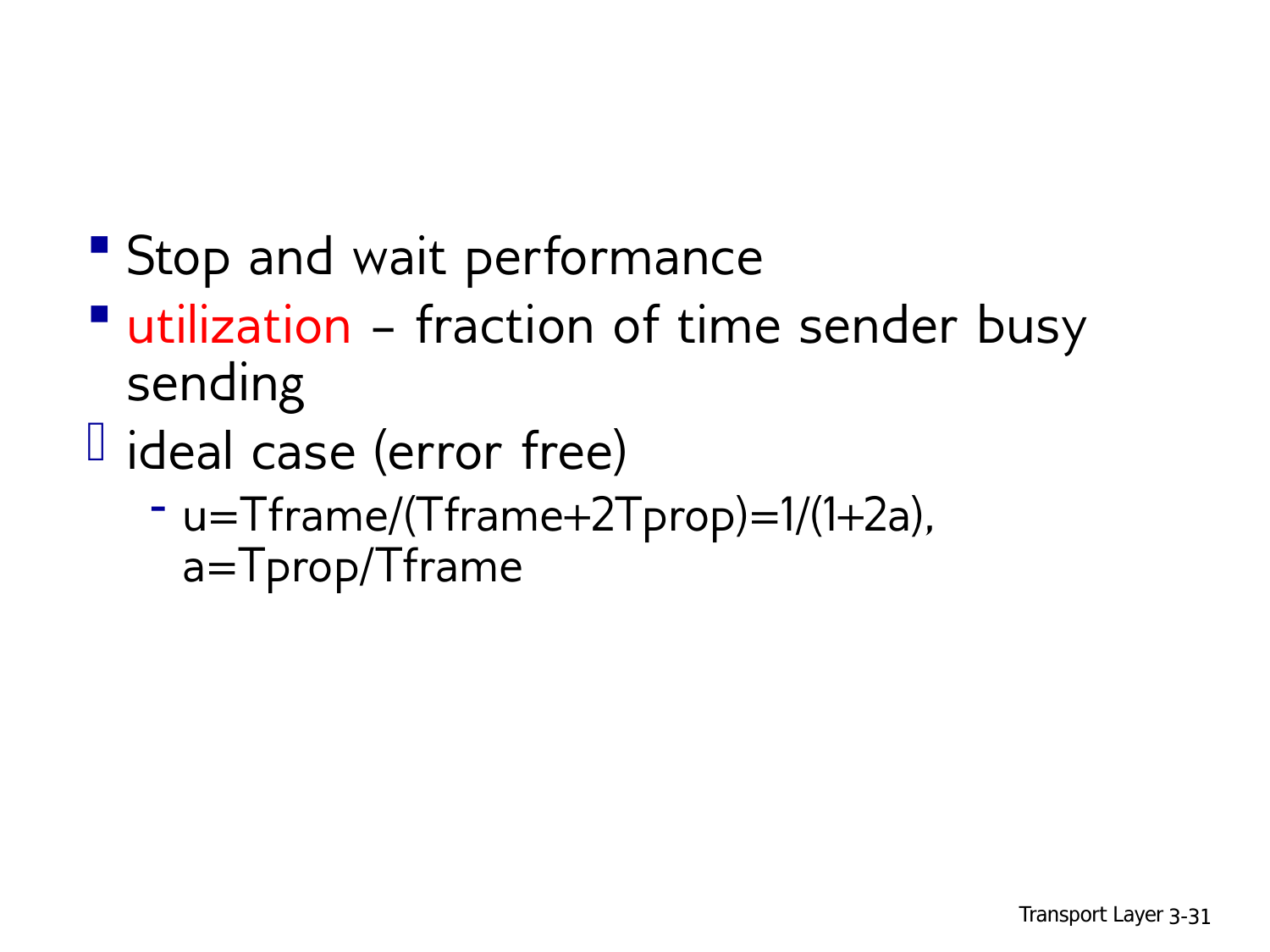

#
Stop and wait performance
utilization – fraction of time sender busy sending
ideal case (error free)
u=Tframe/(Tframe+2Tprop)=1/(1+2a), a=Tprop/Tframe
Transport Layer
3-31